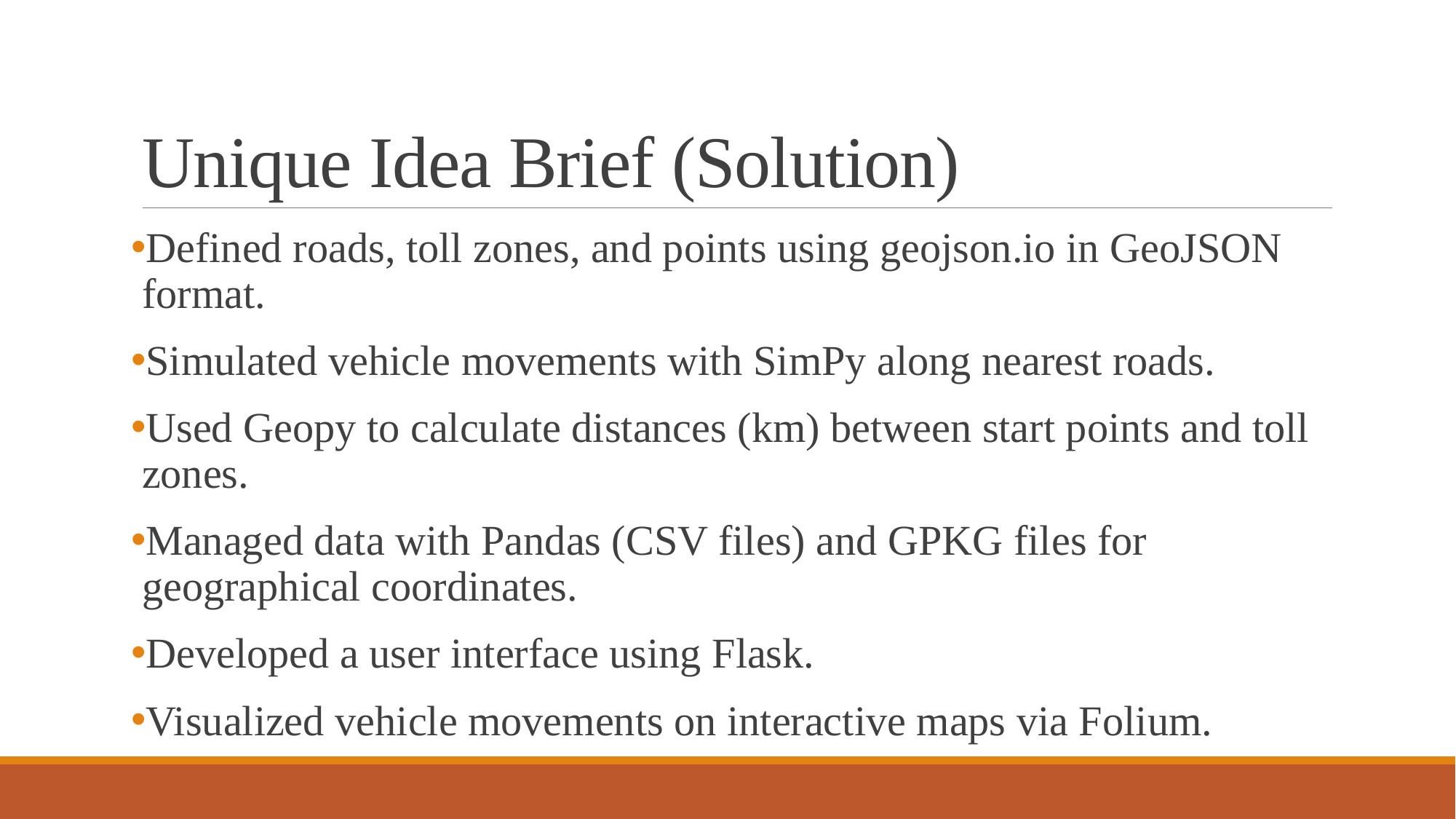

# Unique Idea Brief (Solution)
Defined roads, toll zones, and points using geojson.io in GeoJSON format.
Simulated vehicle movements with SimPy along nearest roads.
Used Geopy to calculate distances (km) between start points and toll zones.
Managed data with Pandas (CSV files) and GPKG files for geographical coordinates.
Developed a user interface using Flask.
Visualized vehicle movements on interactive maps via Folium.